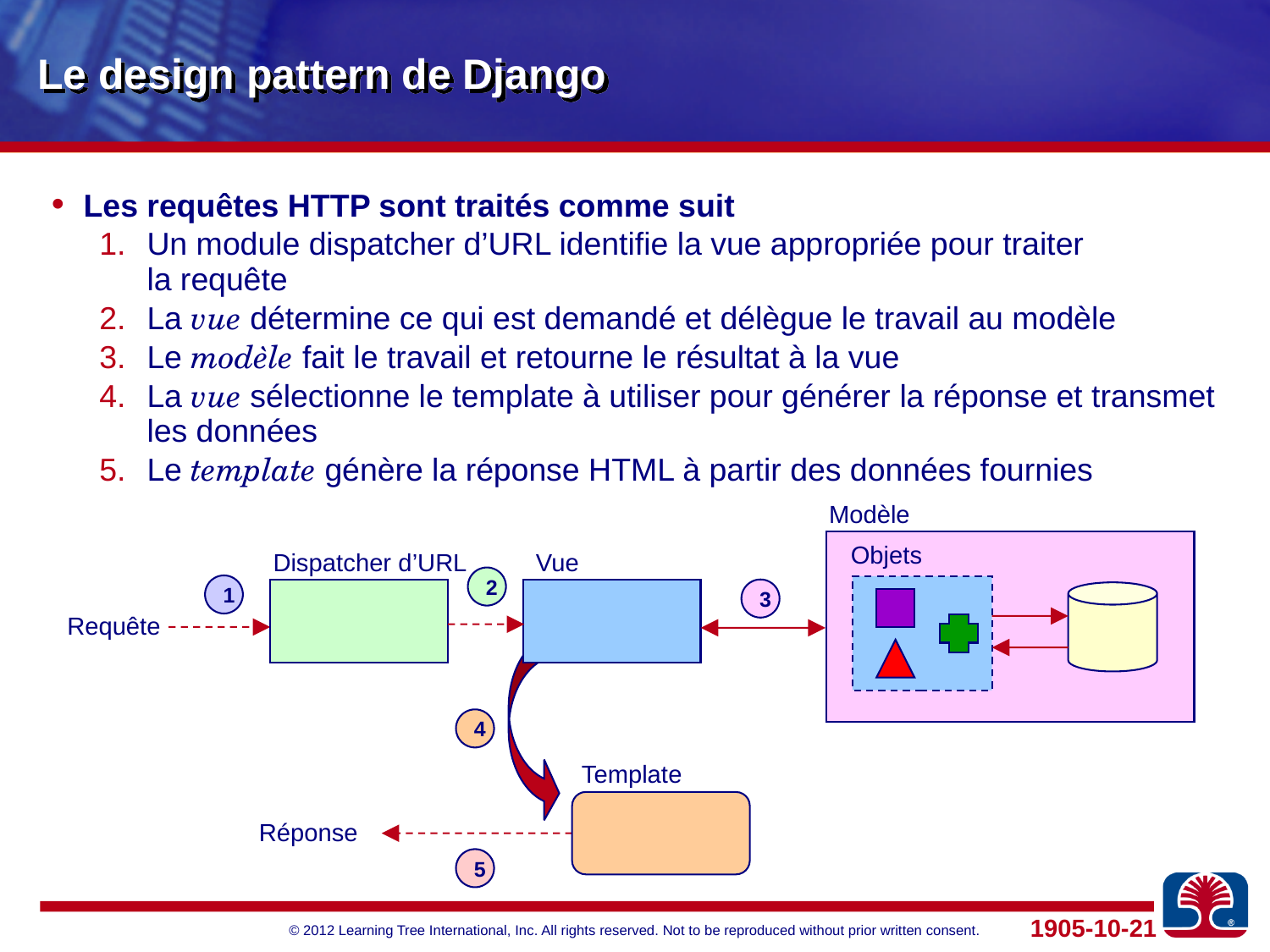

# Le design pattern de Django
Les requêtes HTTP sont traités comme suit
Un module dispatcher d’URL identifie la vue appropriée pour traiter
la requête
La vue détermine ce qui est demandé et délègue le travail au modèle
Le modèle fait le travail et retourne le résultat à la vue
La vue sélectionne le template à utiliser pour générer la réponse et transmet les données
Le template génère la réponse HTML à partir des données fournies
Modèle

Objets
Dispatcher d’URL
Vue
2
1

3

Requête

4
Template

Réponse

5